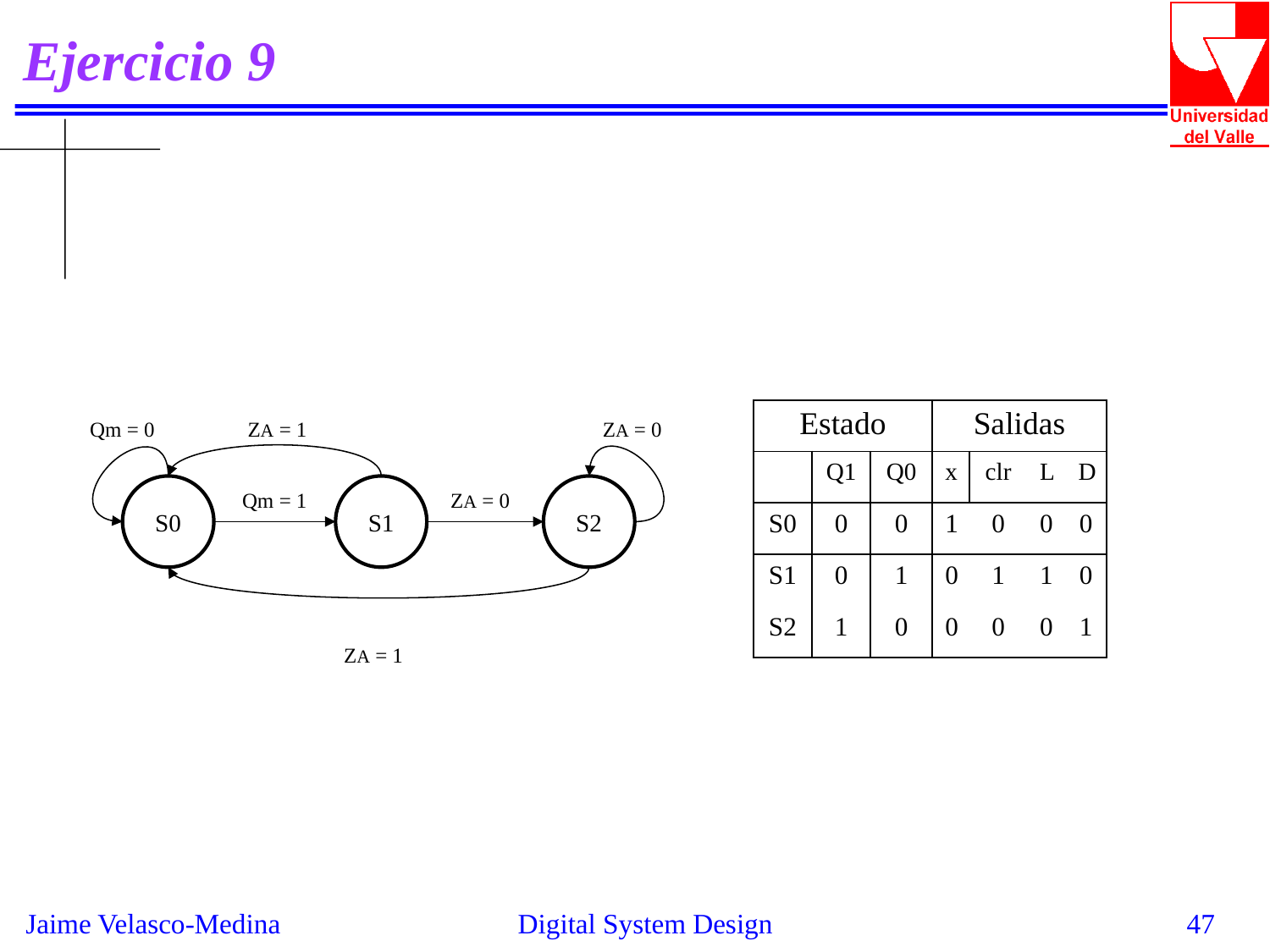

# Ejercicio 9
| Estado |  |  | Salidas |  |  |  |
| --- | --- | --- | --- | --- | --- | --- |
|  | Q1 | Q0 | x | clr | L | D |
| S0 | 0 | 0 | 1 | 0 | 0 | 0 |
| S1 | 0 | 1 | 0 | 1 | 1 | 0 |
| S2 | 1 | 0 | 0 | 0 | 0 | 1 |
Qm = 0
ZA = 1
ZA = 0
S0
S1
S2
Qm = 1
ZA = 0
ZA = 1